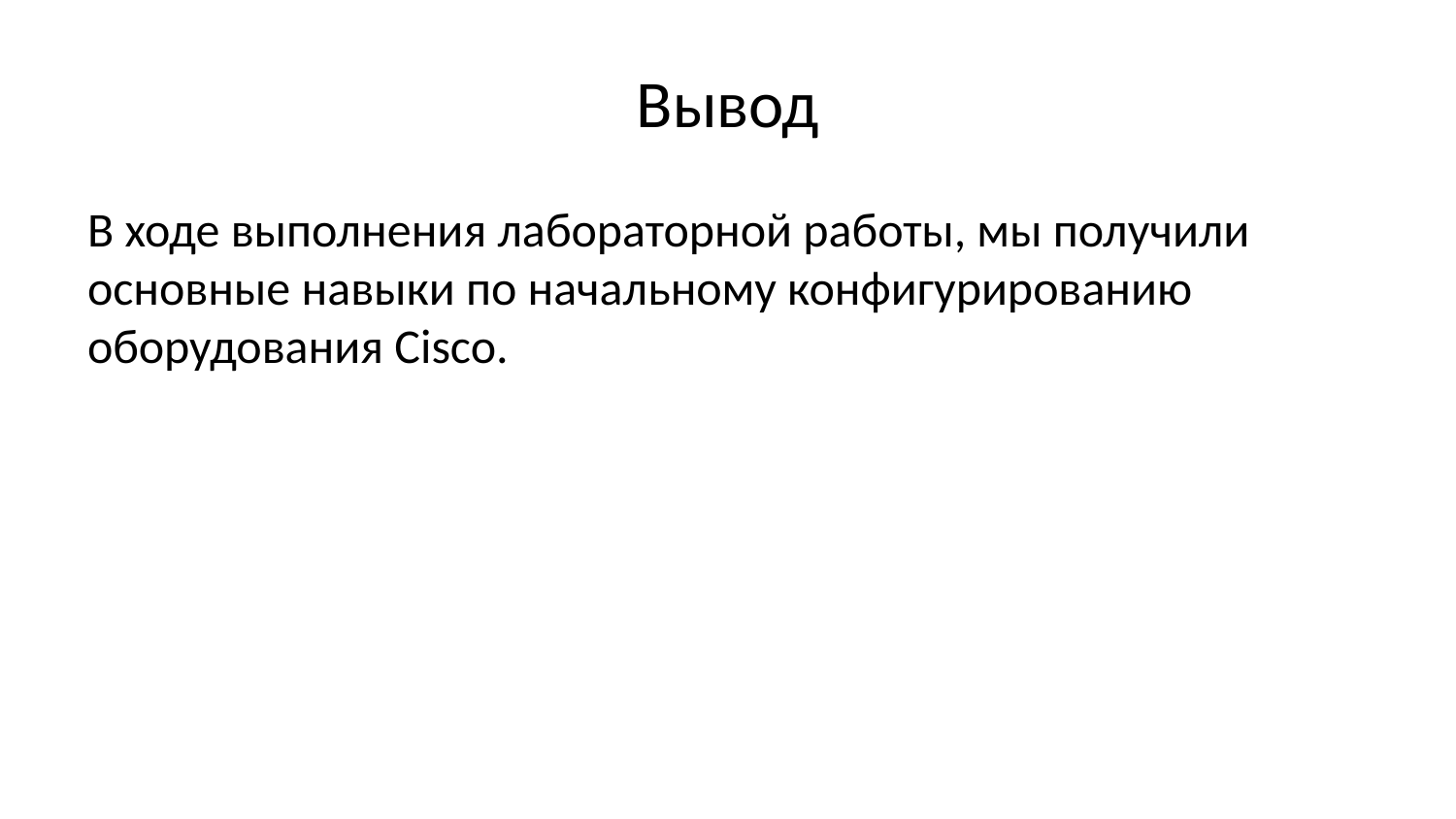

# Вывод
В ходе выполнения лабораторной работы, мы получили основные навыки по начальному конфигурированию оборудования Cisco.